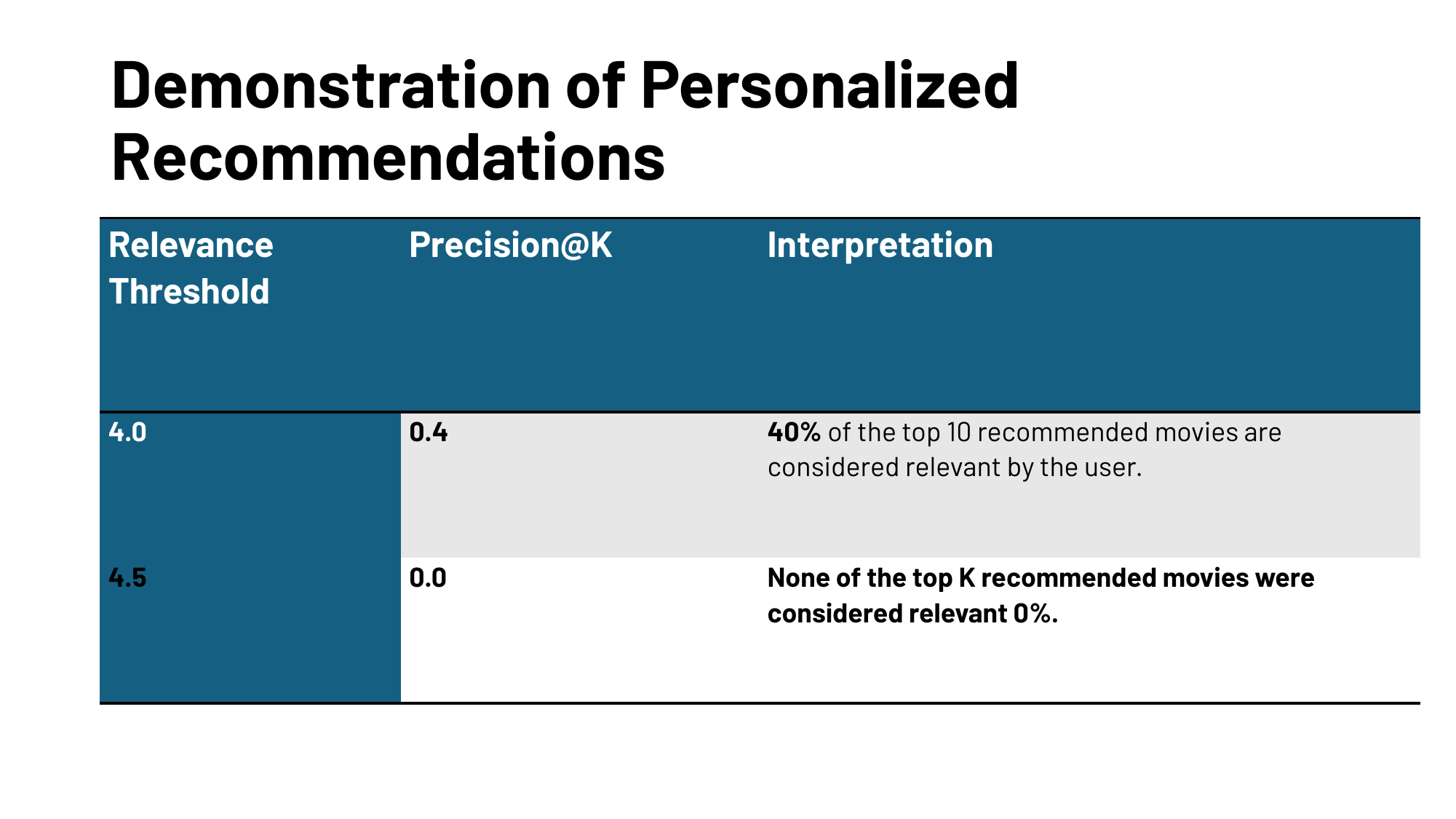

# Demonstration of Personalized Recommendations
| Relevance Threshold | Precision@K | Interpretation |
| --- | --- | --- |
| 4.0 | 0.4 | 40% of the top 10 recommended movies are considered relevant by the user. |
| 4.5 | 0.0 | None of the top K recommended movies were considered relevant 0%. |